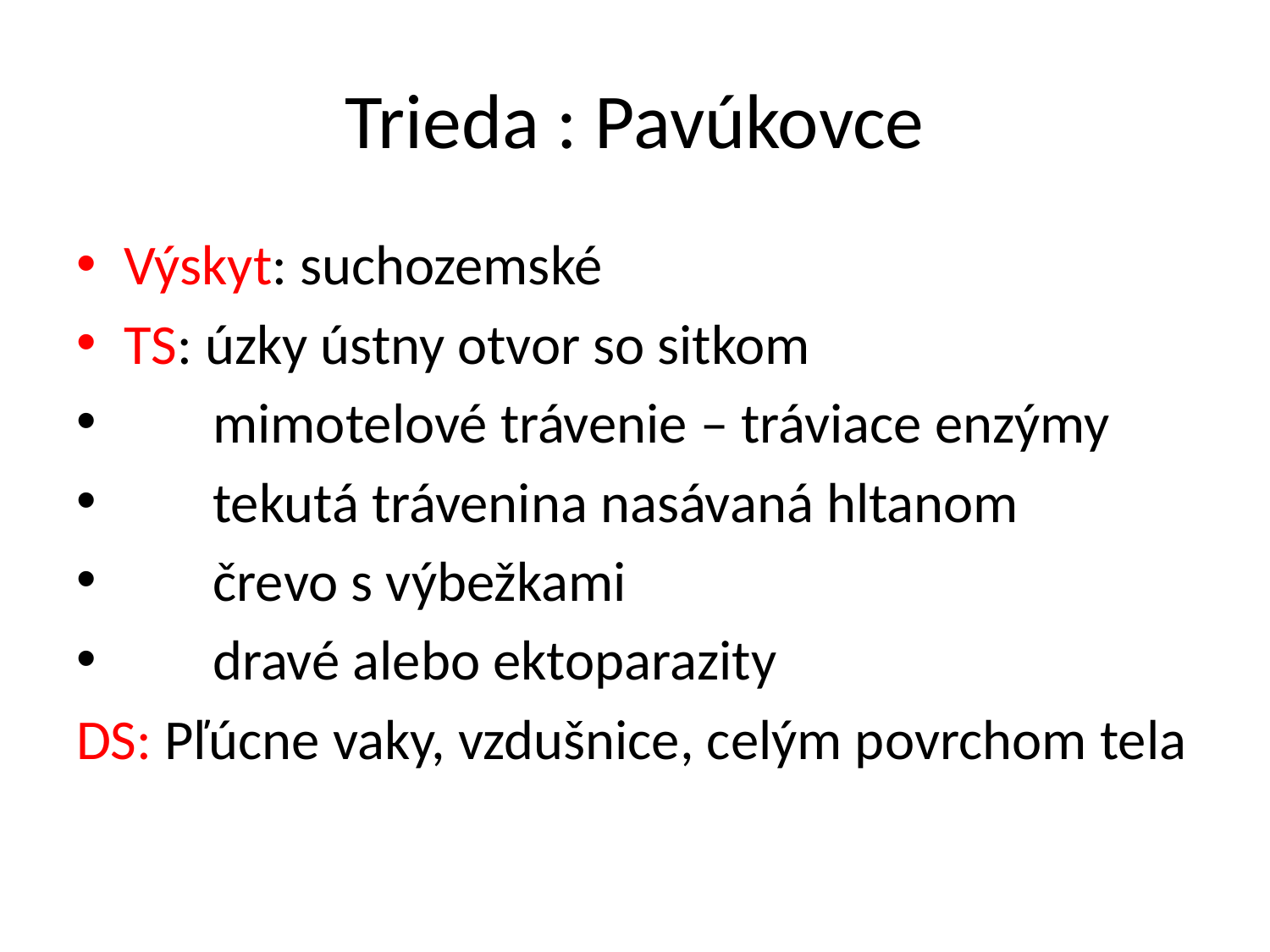

# Trieda : Pavúkovce
Výskyt: suchozemské
TS: úzky ústny otvor so sitkom
       mimotelové trávenie – tráviace enzýmy
       tekutá trávenina nasávaná hltanom
       črevo s výbežkami
       dravé alebo ektoparazity
DS: Pľúcne vaky, vzdušnice, celým povrchom tela